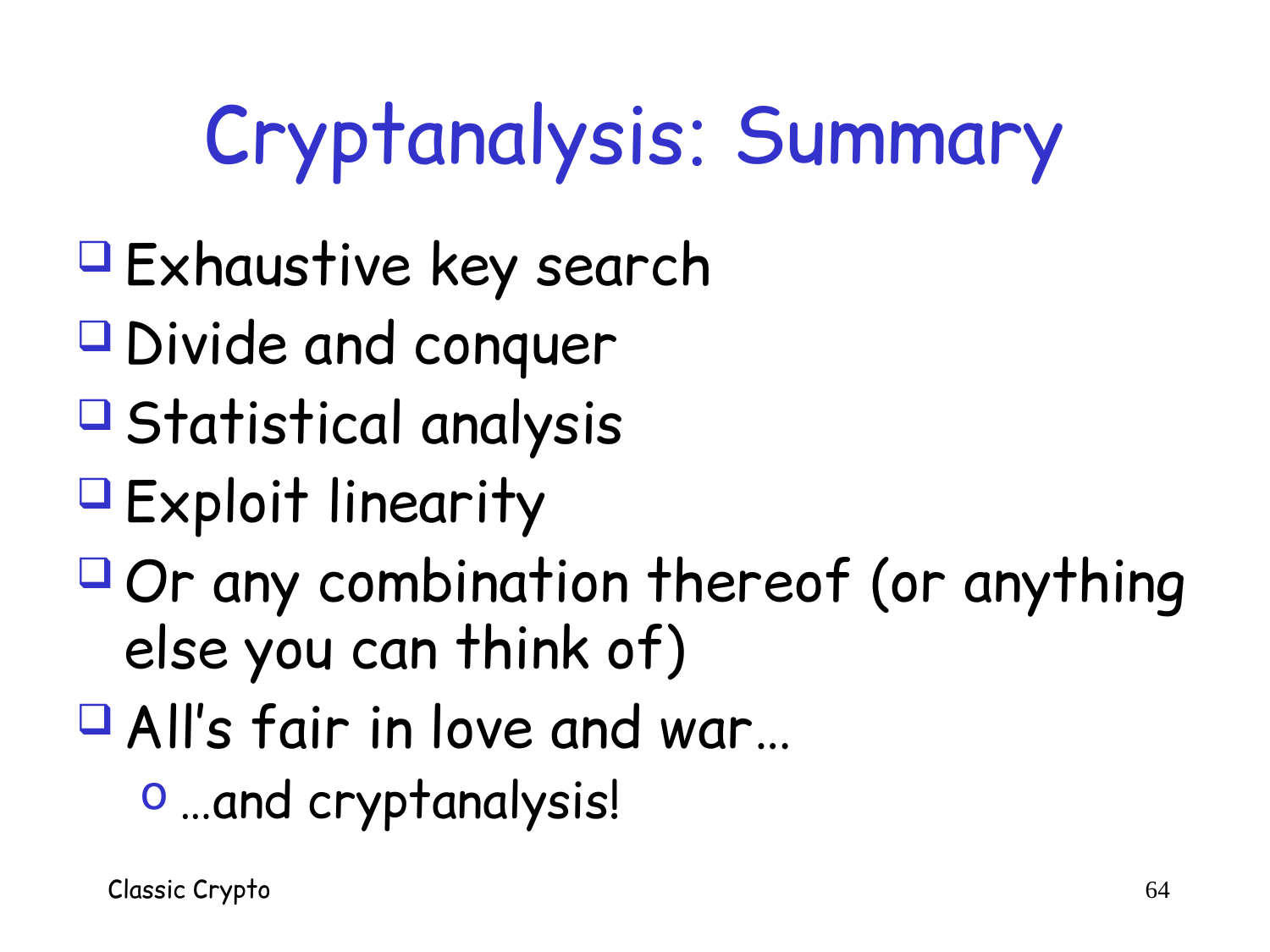

# Cryptanalysis: Summary
Exhaustive key search
Divide and conquer
Statistical analysis
Exploit linearity
Or any combination thereof (or anything else you can think of)
All’s fair in love and war…
…and cryptanalysis!
Classic Crypto                                                                                                                      64